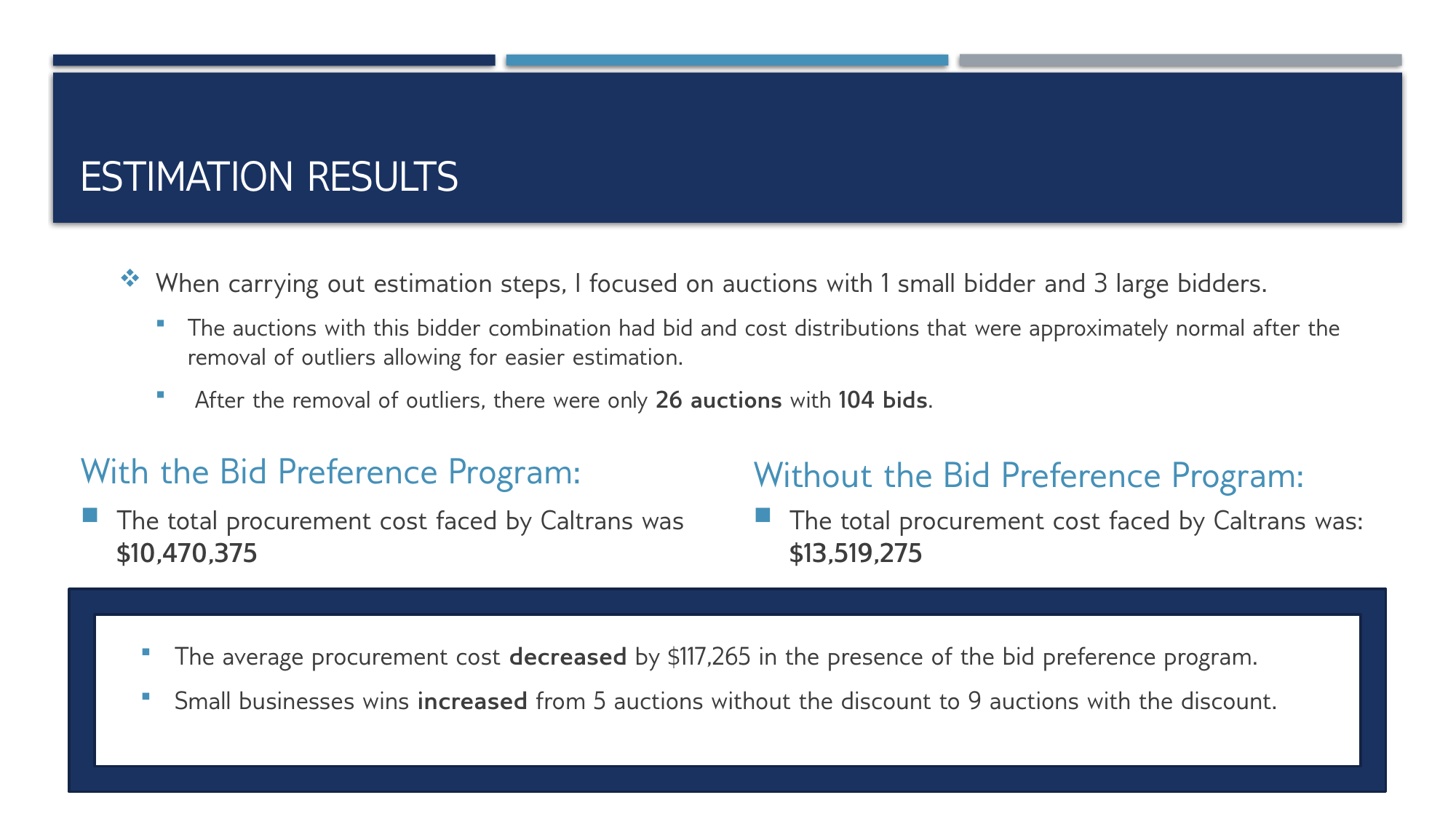

# Estimation results
When carrying out estimation steps, I focused on auctions with 1 small bidder and 3 large bidders.
The auctions with this bidder combination had bid and cost distributions that were approximately normal after the removal of outliers allowing for easier estimation.
 After the removal of outliers, there were only 26 auctions with 104 bids.
With the Bid Preference Program:
Without the Bid Preference Program:
The total procurement cost faced by Caltrans was:  $13,519,275
The total procurement cost faced by Caltrans was $10,470,375

The average procurement cost decreased by $117,265 in the presence of the bid preference program.
Small businesses wins increased from 5 auctions without the discount to 9 auctions with the discount.